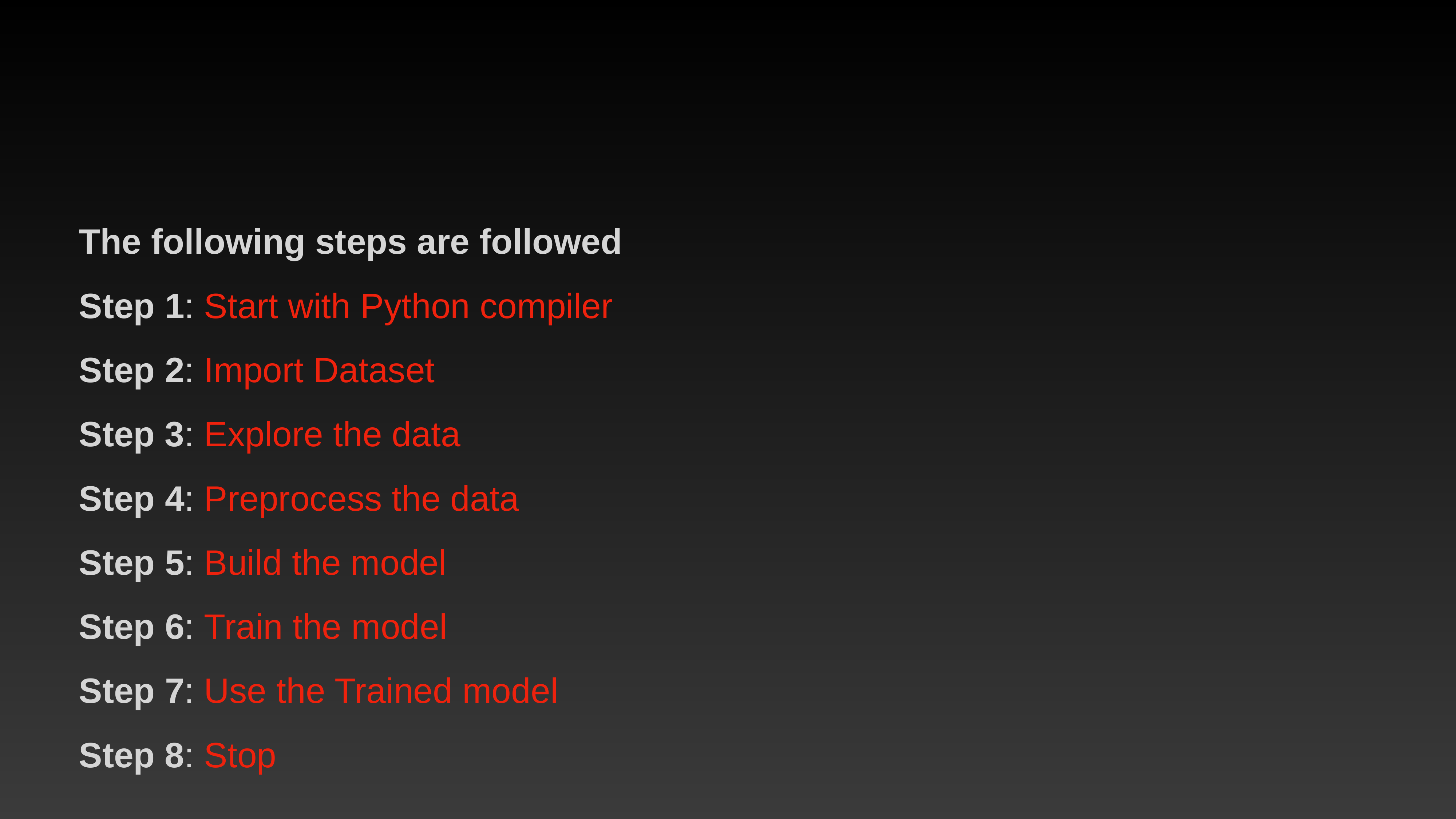

The following steps are followed
Step 1: Start with Python compiler
Step 2: Import Dataset
Step 3: Explore the data
Step 4: Preprocess the data
Step 5: Build the model
Step 6: Train the model
Step 7: Use the Trained model
Step 8: Stop